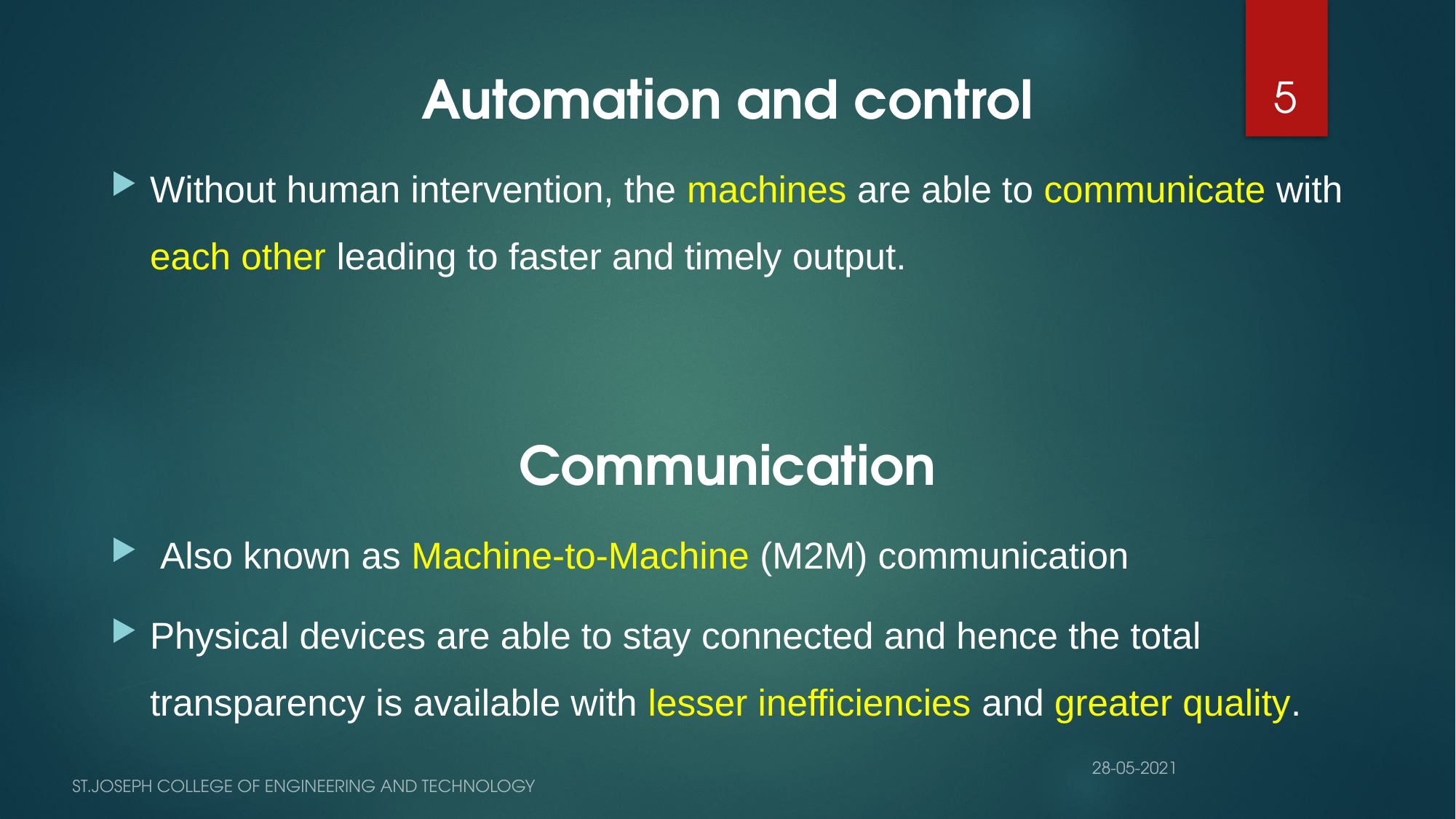

Automation and control
Without human intervention, the machines are able to communicate with each other leading to faster and timely output.

Communication
 Also known as Machine-to-Machine (M2M) communication
Physical devices are able to stay connected and hence the total transparency is available with lesser inefficiencies and greater quality.

5
ST.JOSEPH COLLEGE OF ENGINEERING AND TECHNOLOGY
28-05-2021